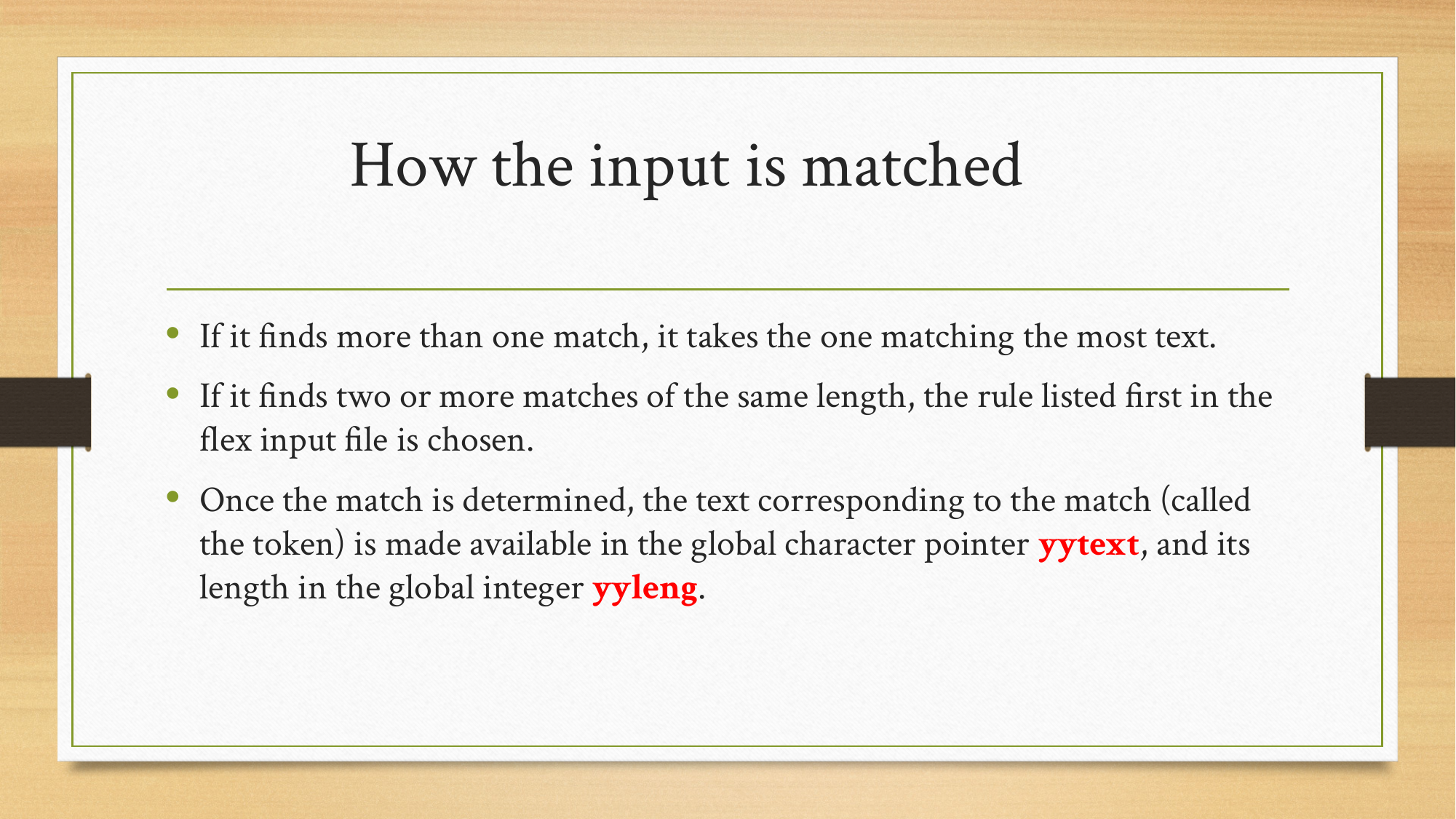

# How the input is matched
If it finds more than one match, it takes the one matching the most text.
If it finds two or more matches of the same length, the rule listed first in the flex input file is chosen.
Once the match is determined, the text corresponding to the match (called the token) is made available in the global character pointer yytext, and its length in the global integer yyleng.